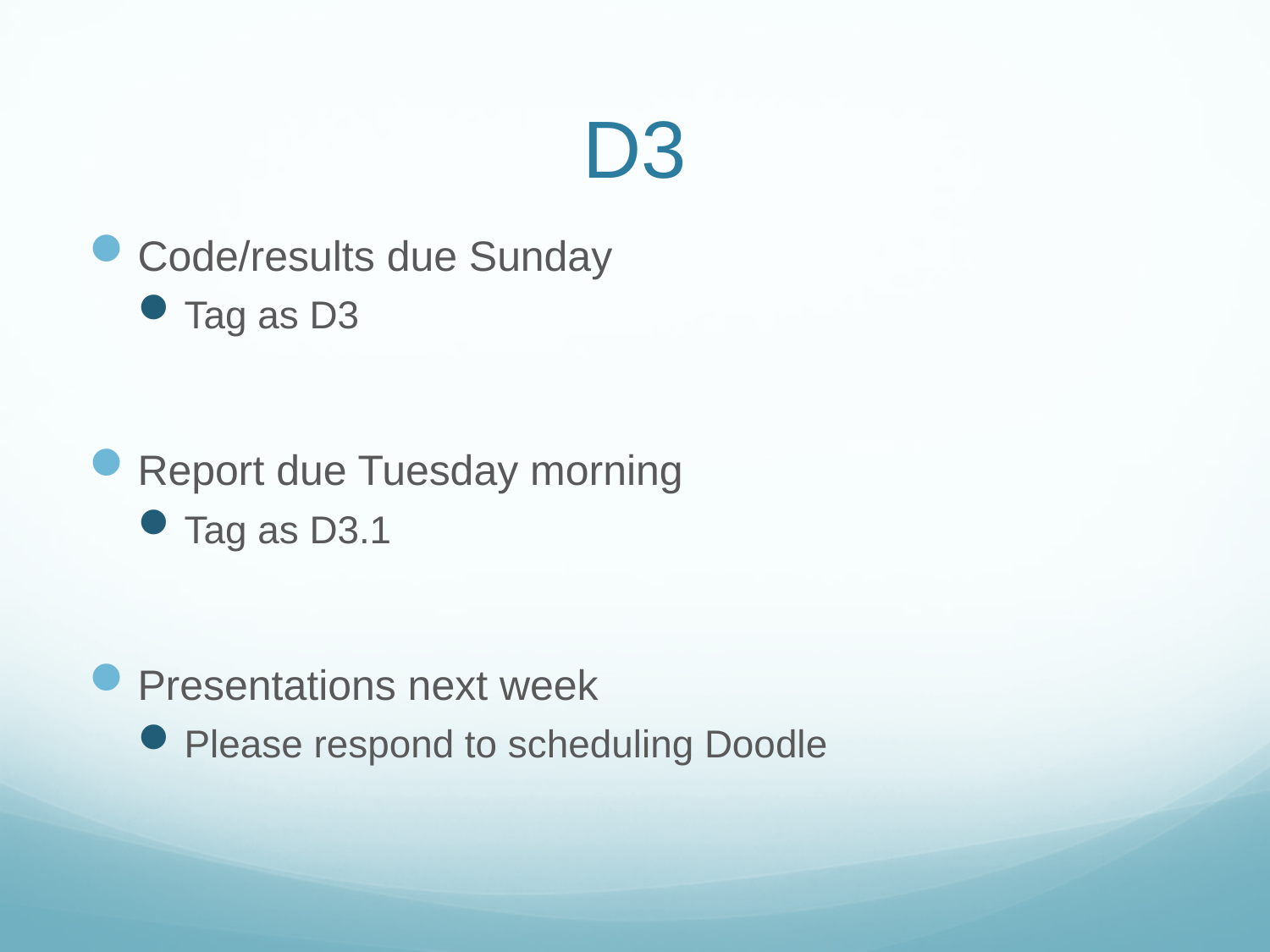

# D3
Code/results due Sunday
Tag as D3

Report due Tuesday morning
Tag as D3.1

Presentations next week
Please respond to scheduling Doodle